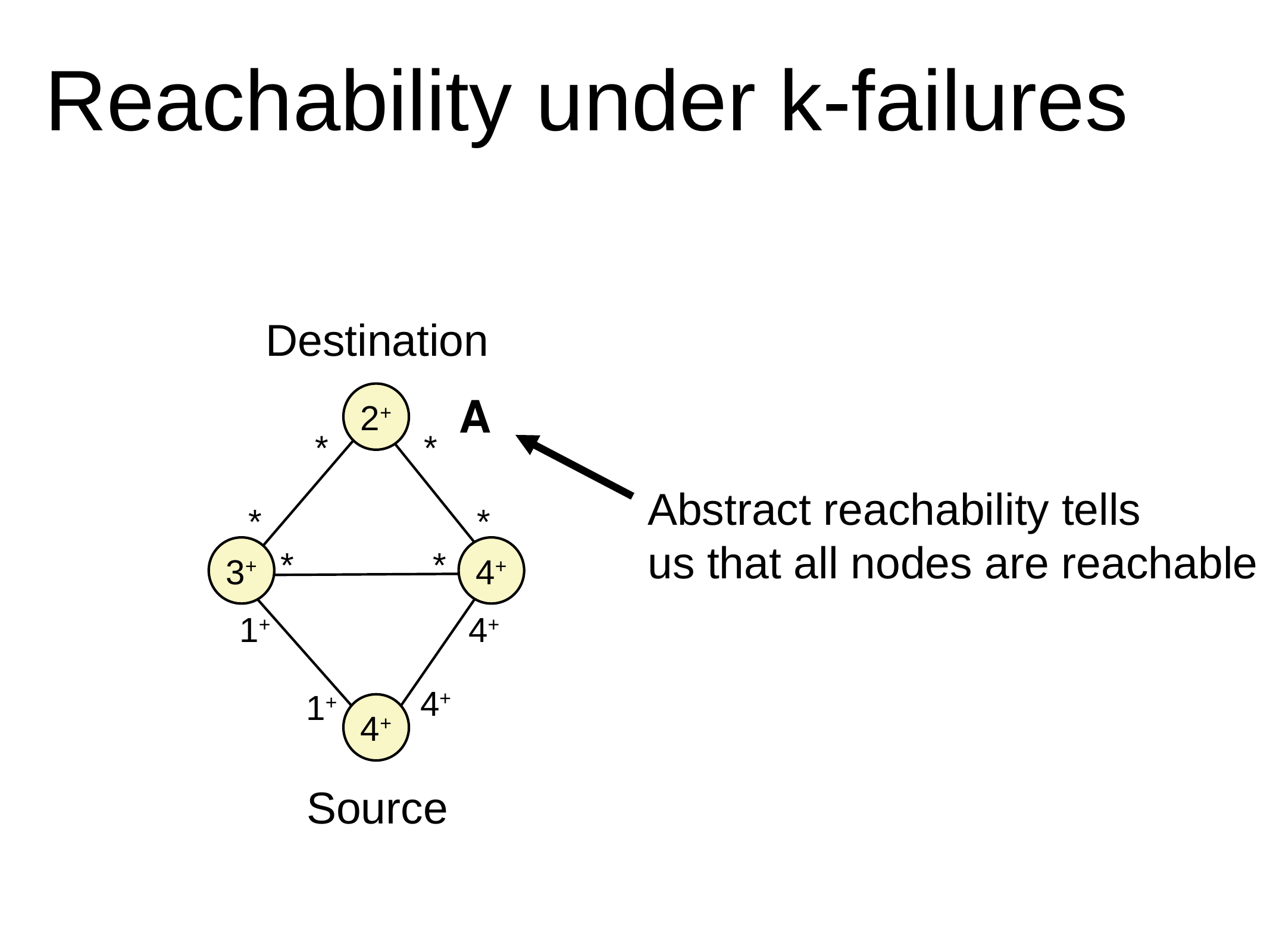

# Reachability under k-failures
Destination

2+

*
*
*
*
*
*

3+

4+

1+
4+
4+
1+

4+
A

Abstract reachability tells
us that all nodes are reachable
Source